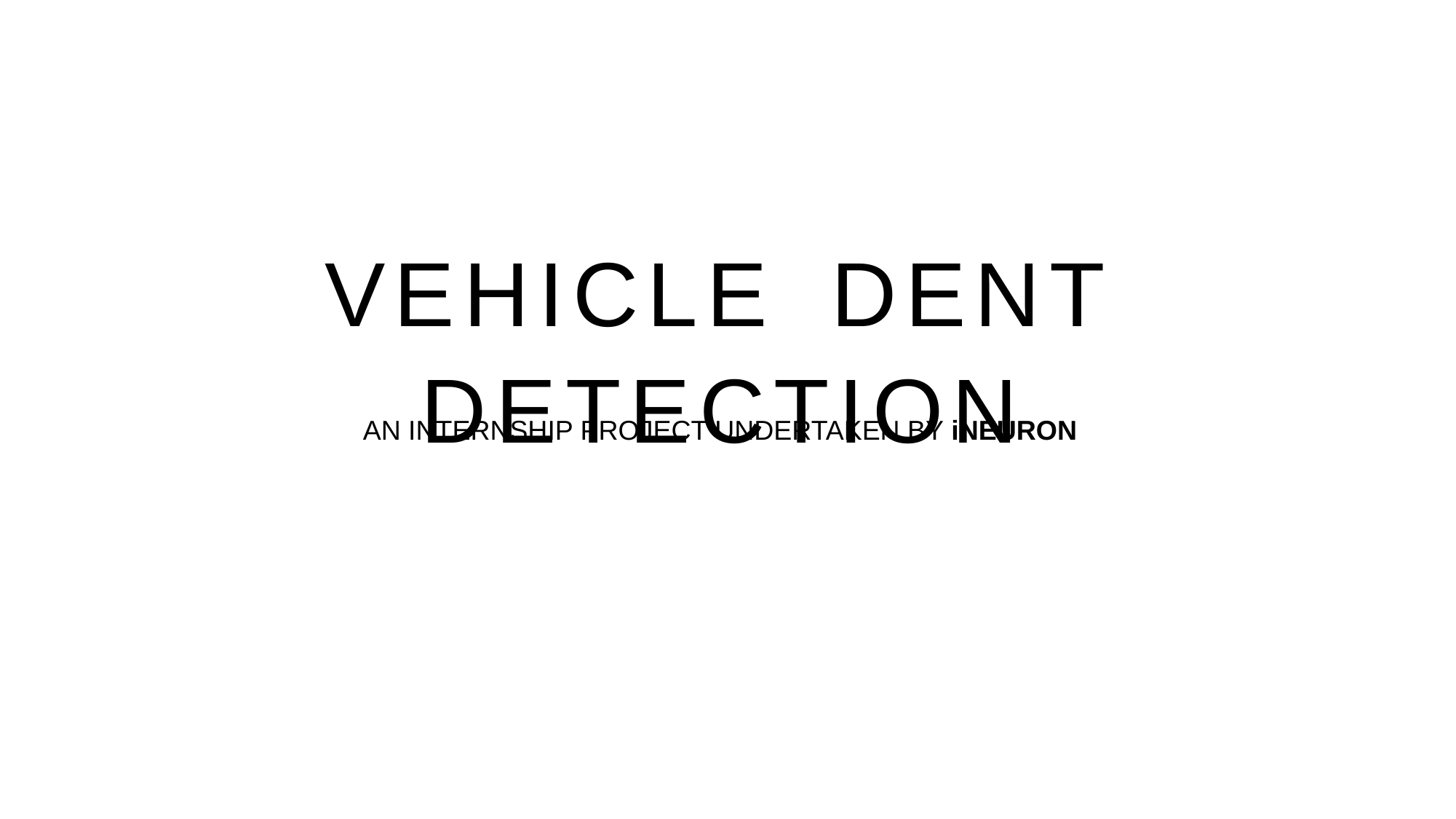

# VEHICLE DENT DETECTION
AN INTERNSHIP PROJECT UNDERTAKEN BY iNEURON